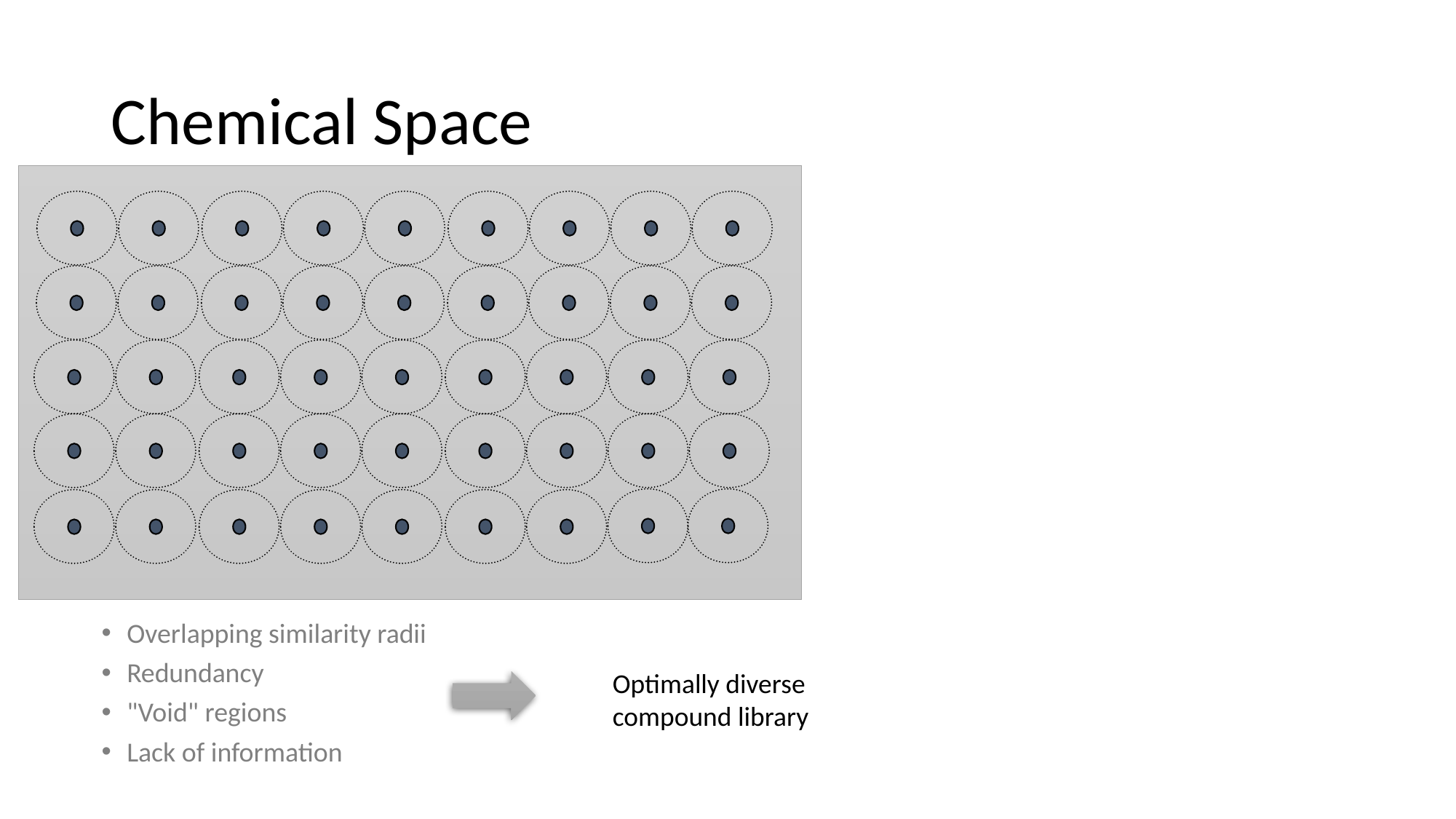

# Chemical Space

Overlapping similarity radii
Redundancy
"Void" regions
Lack of information

Optimally diverse compound library